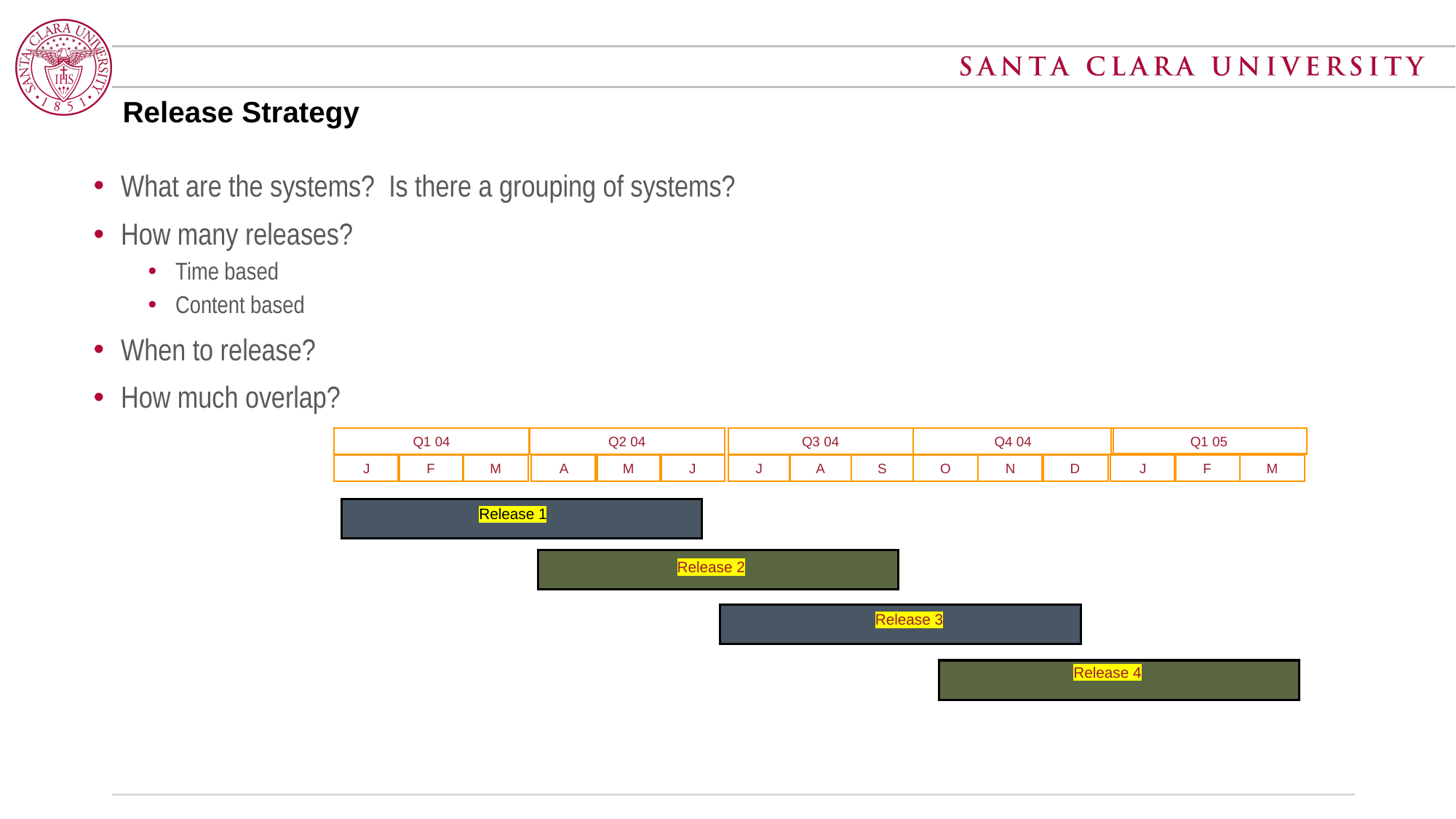

# Release Strategy
What are the systems?  Is there a grouping of systems?
How many releases?
Time based
Content based
When to release?
How much overlap?
Q1 05
Q1 04
Q2 04
Q3 04
Q4 04
M
J
F
A
J
M
J
S
A
O
D
N
J
F
M

Release 1

Release 2

Release 3
Release 4